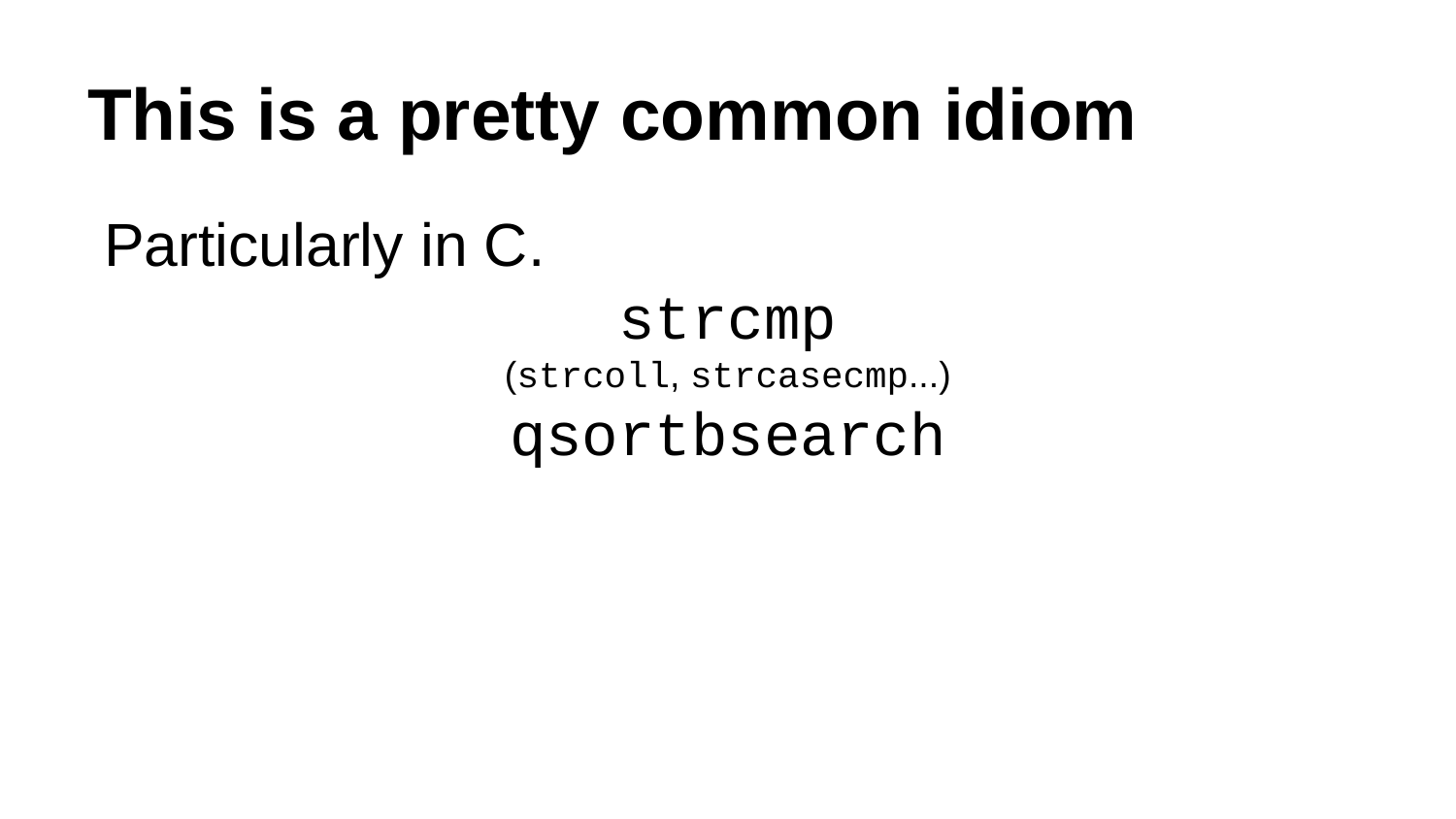

# This is a pretty common idiom
 Particularly in C.
strcmp
(strcoll, strcasecmp...)
qsortbsearch